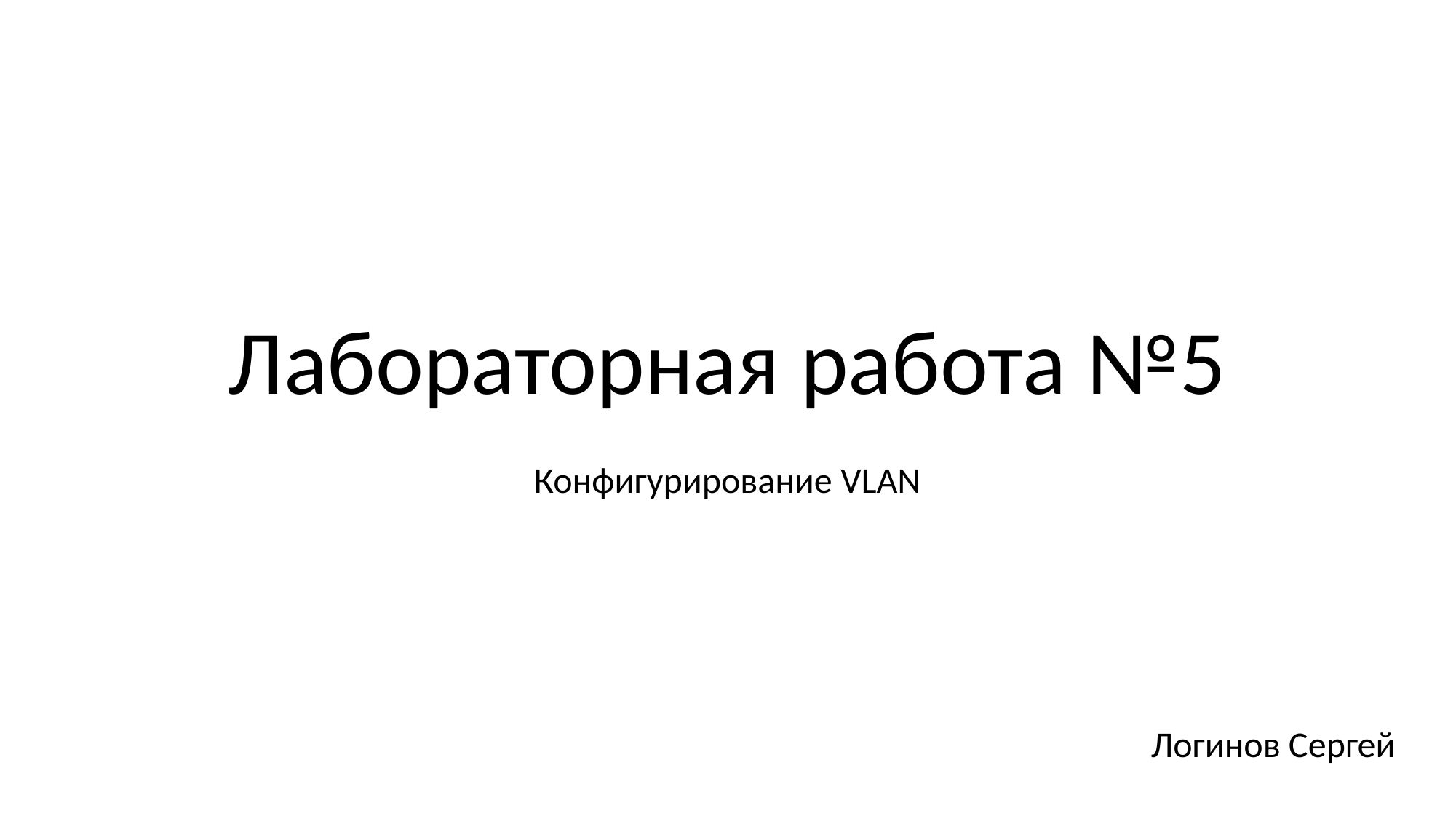

# Лабораторная работа №5
Конфигурирование VLAN
Логинов Сергей